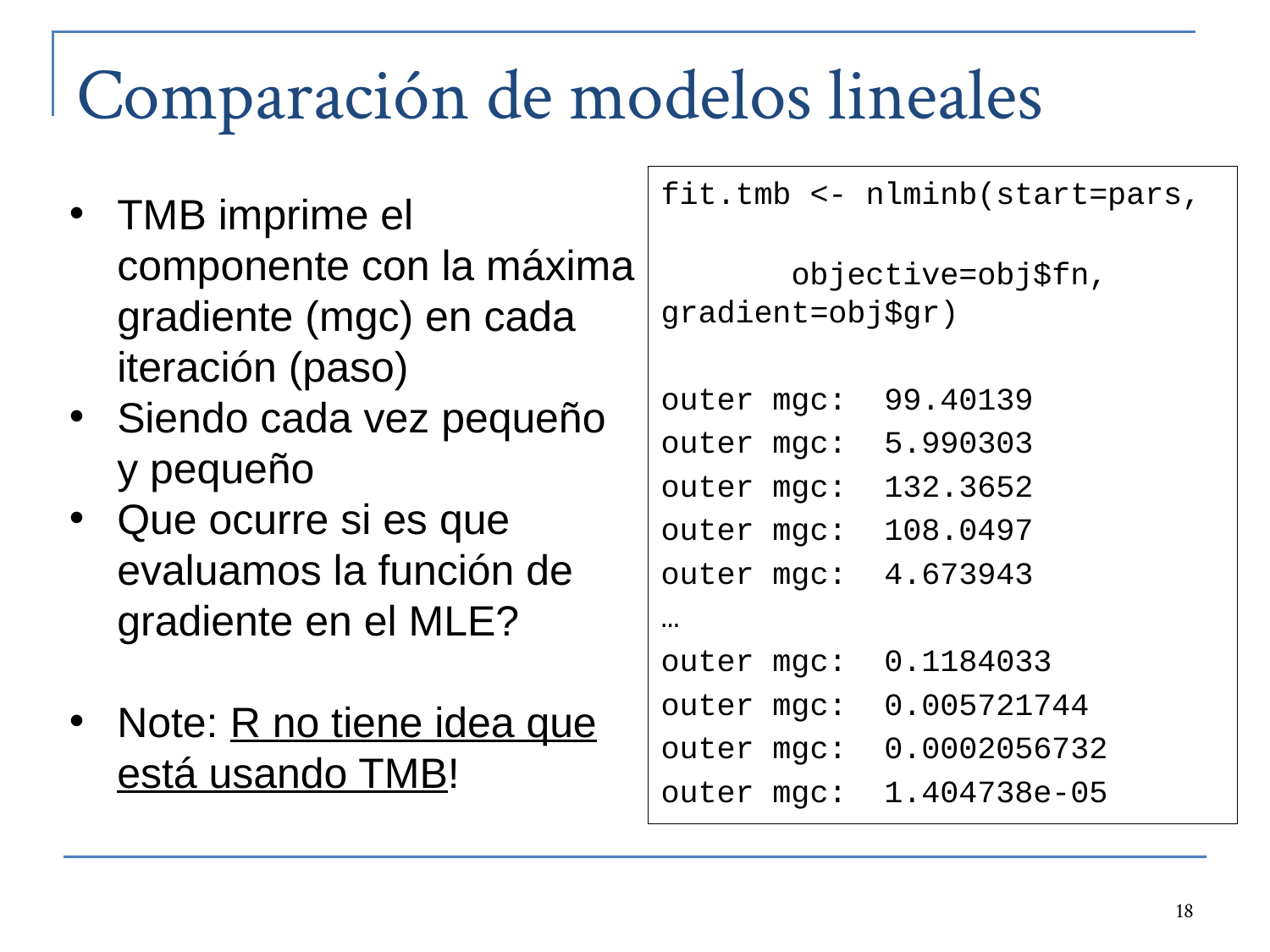

# Comparación de modelos lineales
fit.tmb <- nlminb(start=pars,
       objective=obj$fn,    	 gradient=obj$gr)

outer mgc:  99.40139
outer mgc:  5.990303
outer mgc:  132.3652
outer mgc:  108.0497
outer mgc:  4.673943
…
outer mgc:  0.1184033
outer mgc:  0.005721744
outer mgc:  0.0002056732
outer mgc:  1.404738e-05

TMB imprime el componente con la máxima gradiente (mgc) en cada iteración (paso)
Siendo cada vez pequeño y pequeño
Que ocurre si es que evaluamos la función de gradiente en el MLE?

Note: R no tiene idea que está usando TMB!

18